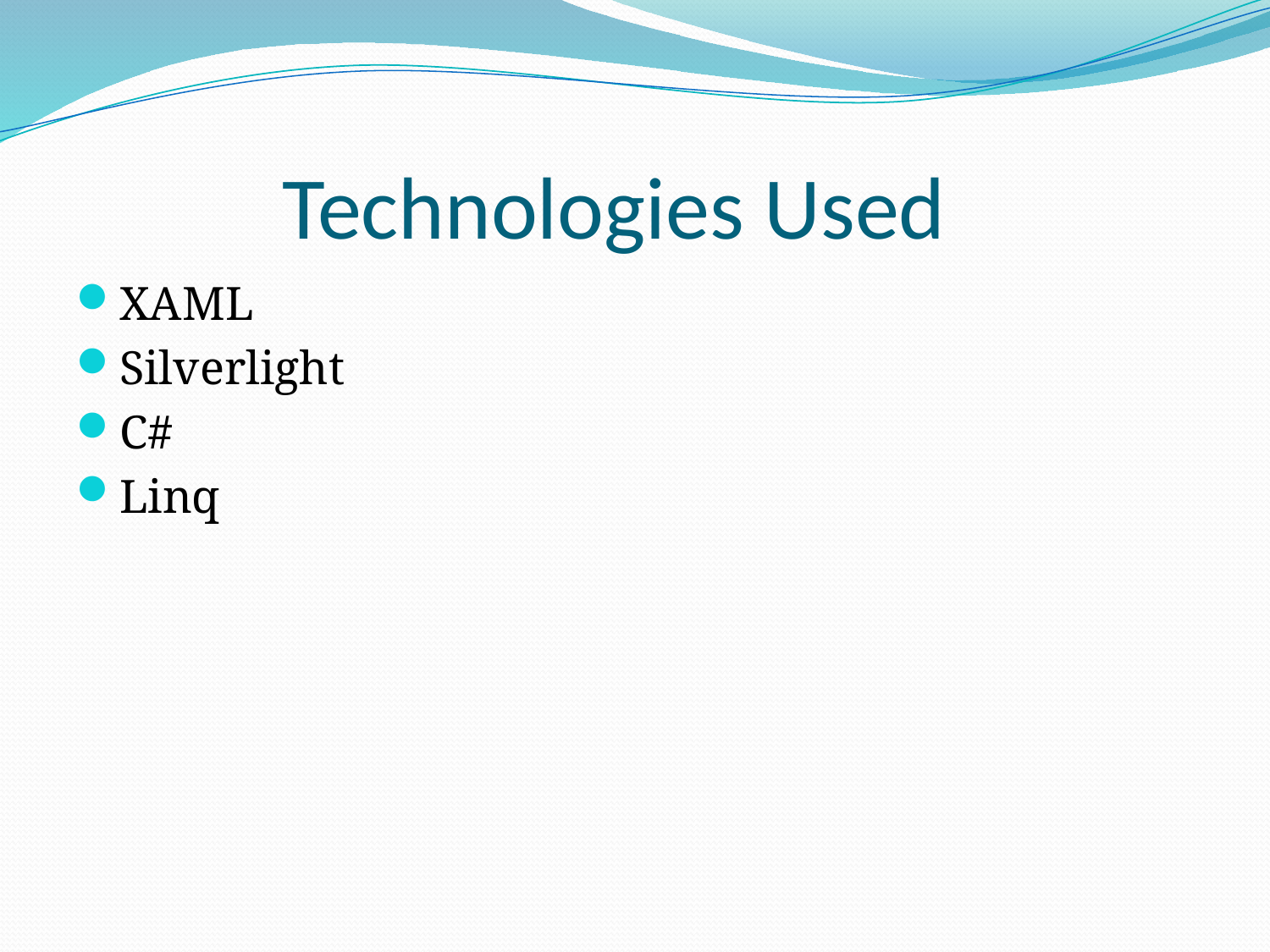

# Technologies Used
XAML
Silverlight
C#
Linq